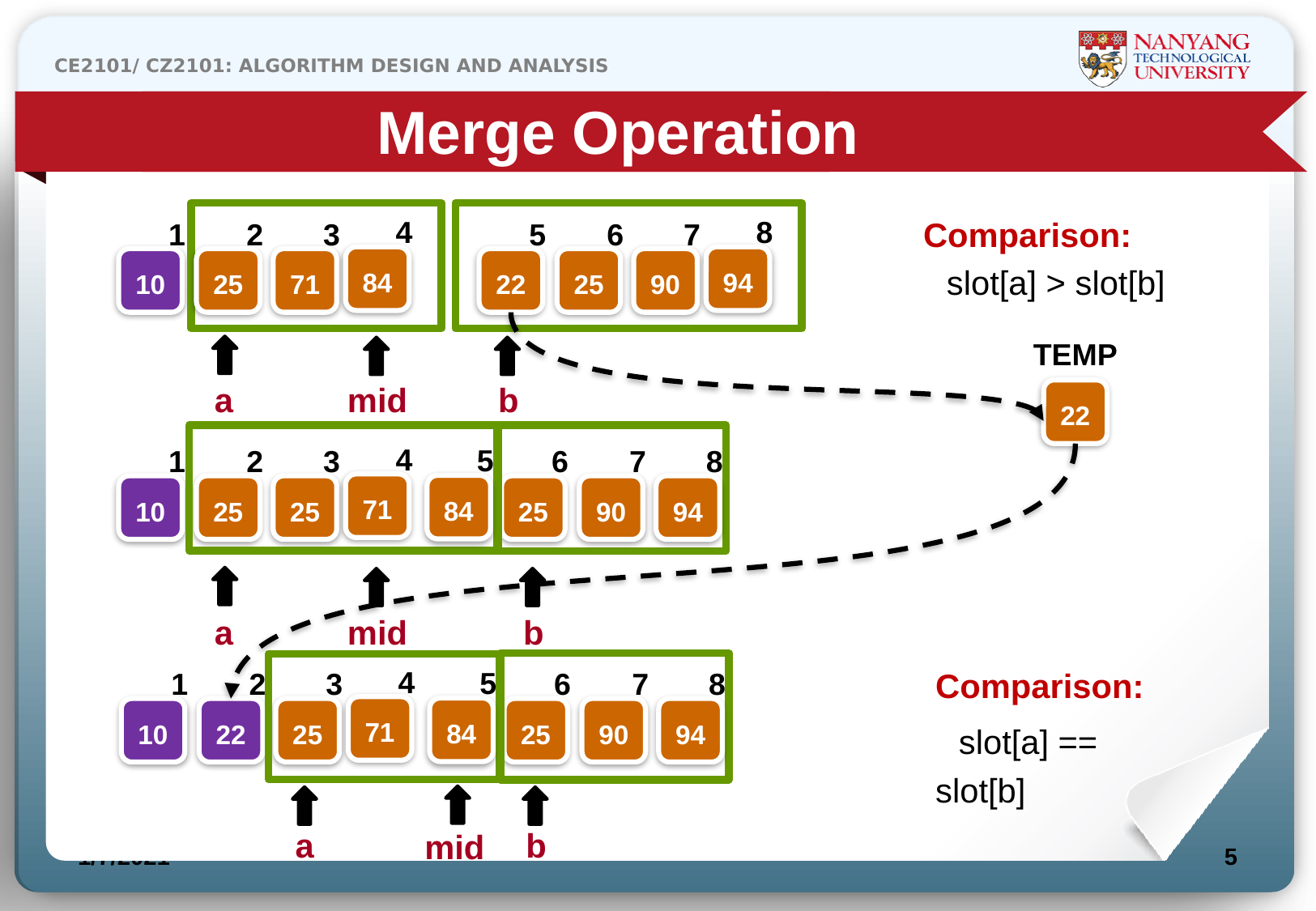

Merge Operation
4
8
1
2
3
5
6
7

Comparison:
slot[a] > slot[b]
84
94
10
25
71
22
25
90
TEMP

a

mid

b
22

4

5
1
2
3
6
7
8
71
84
10
25
25
25
90
94

a

mid

b
4
5
1
2
3
6
7
8

71
84
10
22
25
25
90
94

a

b
Comparison:
slot[a] == slot[b]

mid